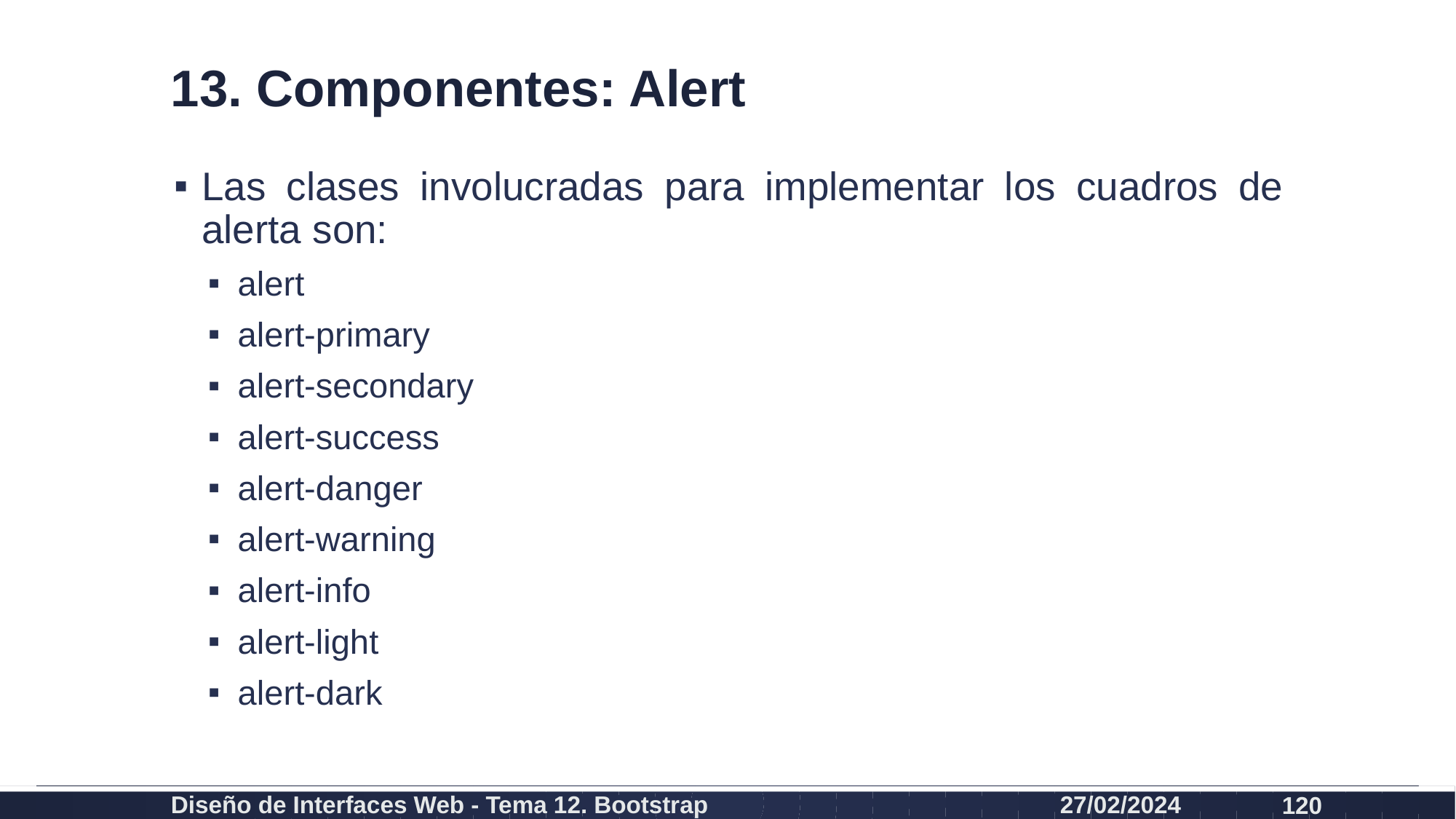

# 13. Componentes: Alert
Las clases involucradas para implementar los cuadros de alerta son:
alert
alert-primary
alert-secondary
alert-success
alert-danger
alert-warning
alert-info
alert-light
alert-dark

Diseño de Interfaces Web - Tema 12. Bootstrap
27/02/2024
120